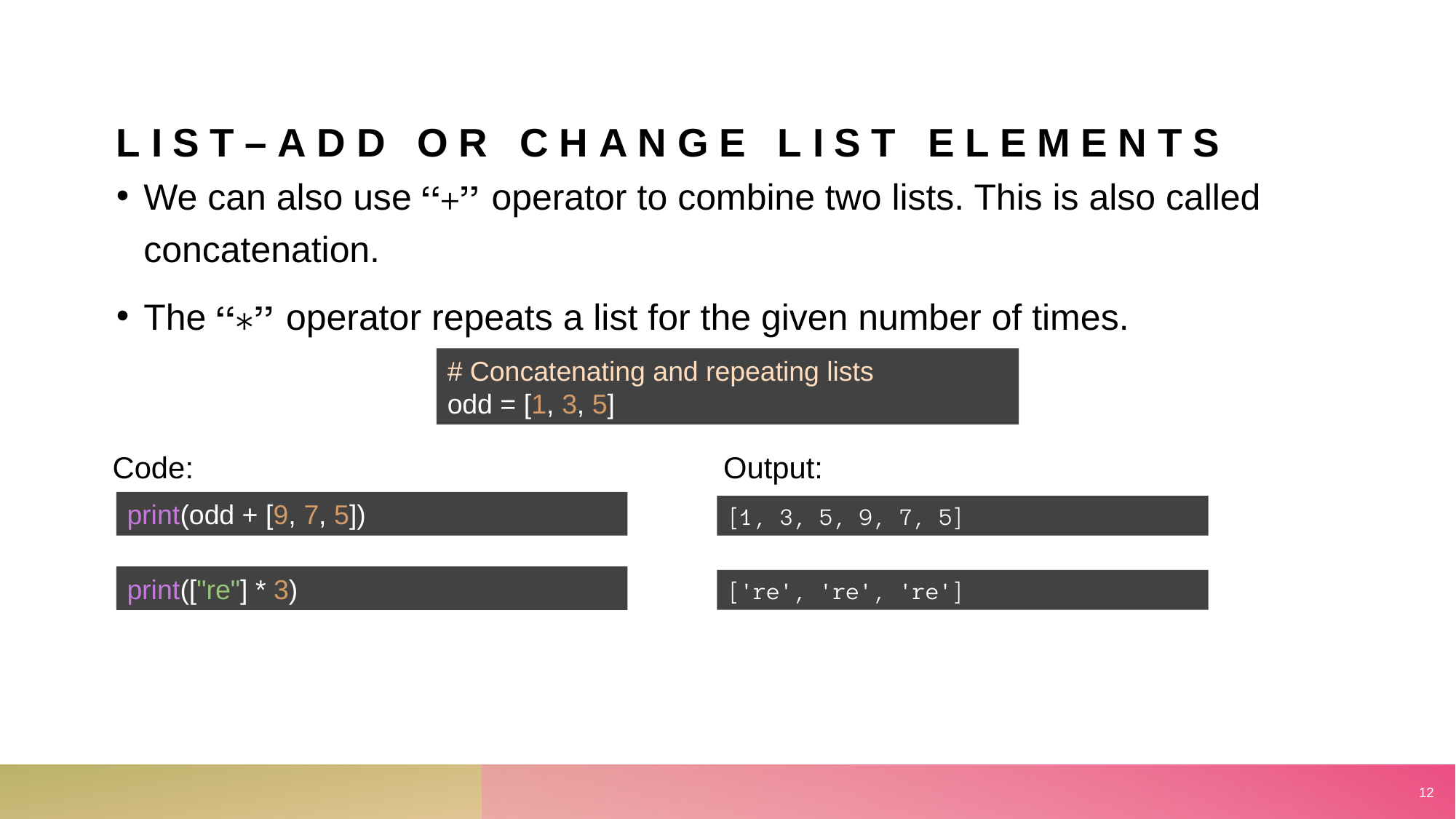

LIST–ADD OR CHANGE LIST ELEMENTS
We can also use “+” operator to combine two lists. This is also called concatenation.
The “*” operator repeats a list for the given number of times.
# Concatenating and repeating lists
odd = [1, 3, 5]
Code:
Output:
print(odd + [9, 7, 5])
[1, 3, 5, 9, 7, 5]
print(["re"] * 3)
['re', 're', 're']
12